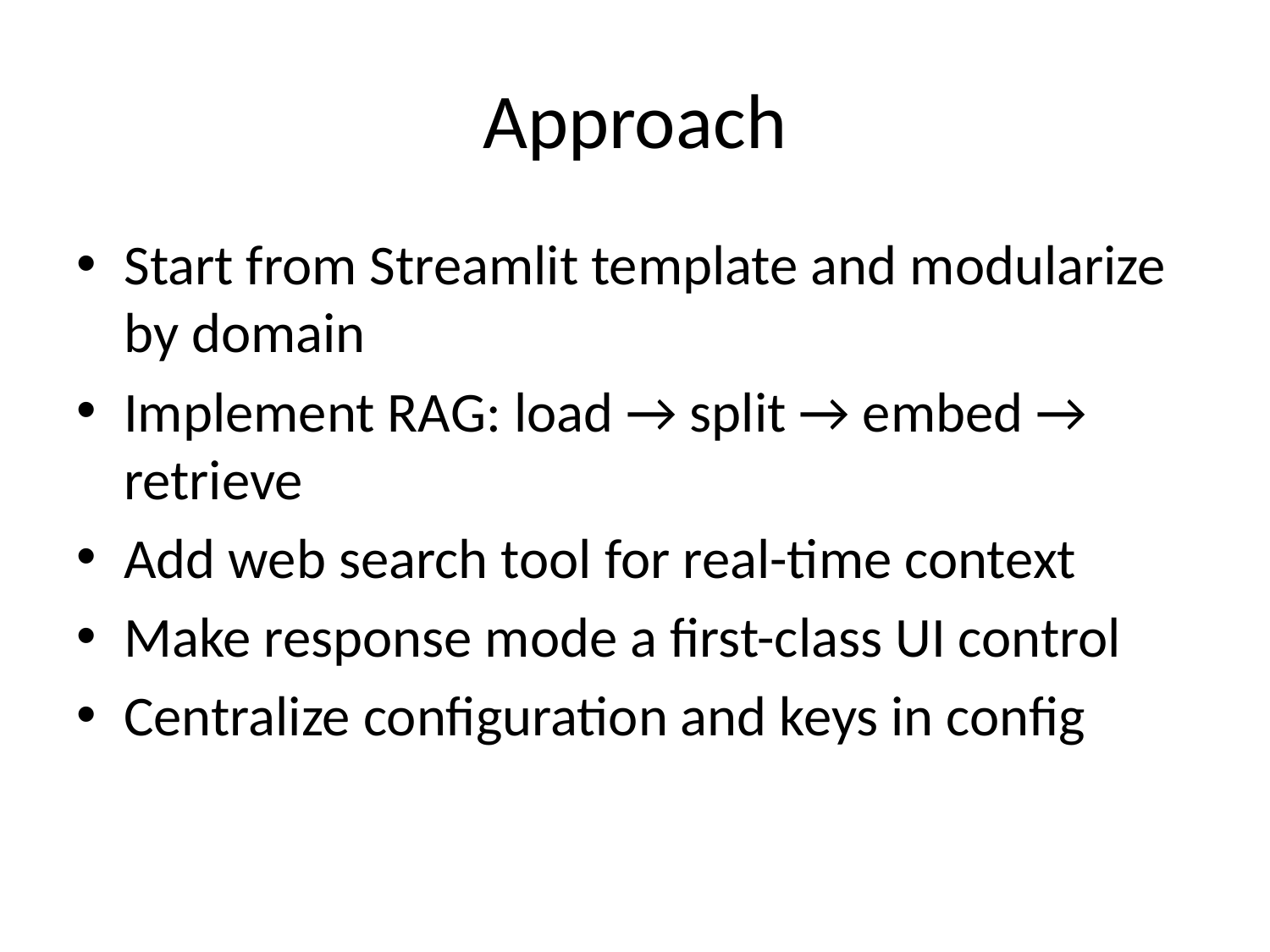

# Approach
Start from Streamlit template and modularize by domain
Implement RAG: load → split → embed → retrieve
Add web search tool for real-time context
Make response mode a first-class UI control
Centralize configuration and keys in config